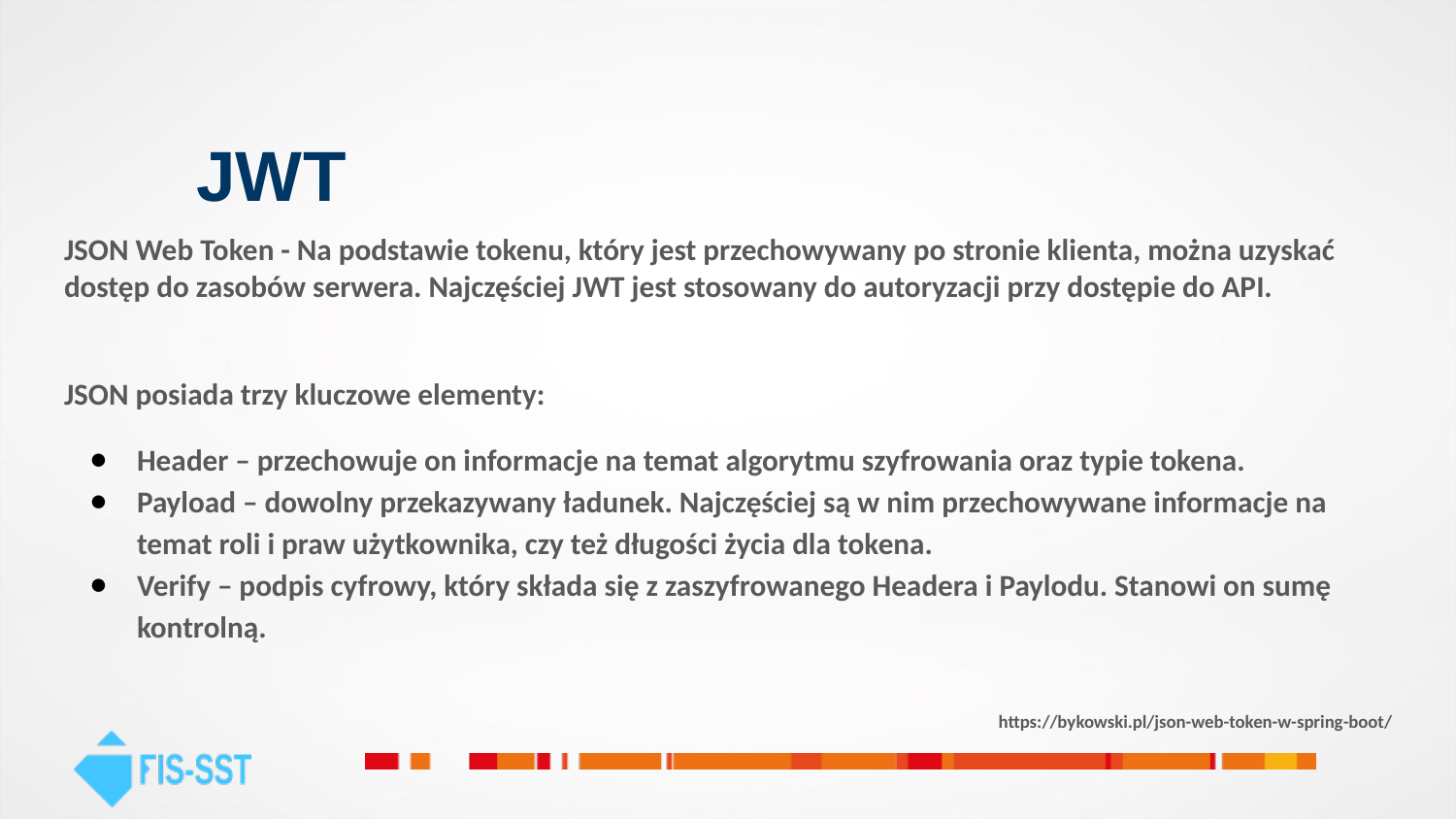

# JWT
JSON Web Token - Na podstawie tokenu, który jest przechowywany po stronie klienta, można uzyskać dostęp do zasobów serwera. Najczęściej JWT jest stosowany do autoryzacji przy dostępie do API.

JSON posiada trzy kluczowe elementy:
Header – przechowuje on informacje na temat algorytmu szyfrowania oraz typie tokena.
Payload – dowolny przekazywany ładunek. Najczęściej są w nim przechowywane informacje na temat roli i praw użytkownika, czy też długości życia dla tokena.
Verify – podpis cyfrowy, który składa się z zaszyfrowanego Headera i Paylodu. Stanowi on sumę kontrolną.

https://bykowski.pl/json-web-token-w-spring-boot/